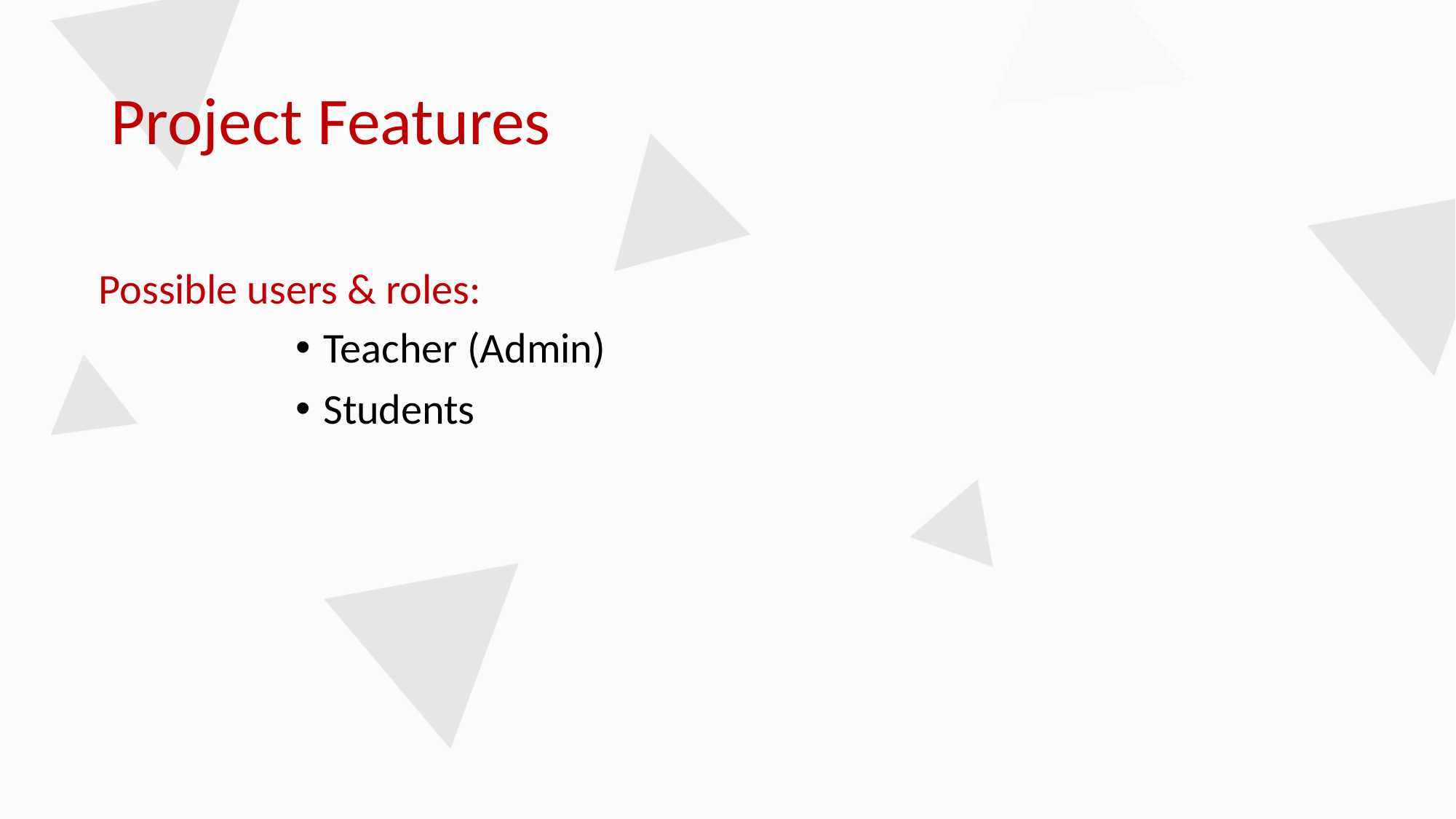

# Project Features
Possible users & roles:
Teacher (Admin)
Students